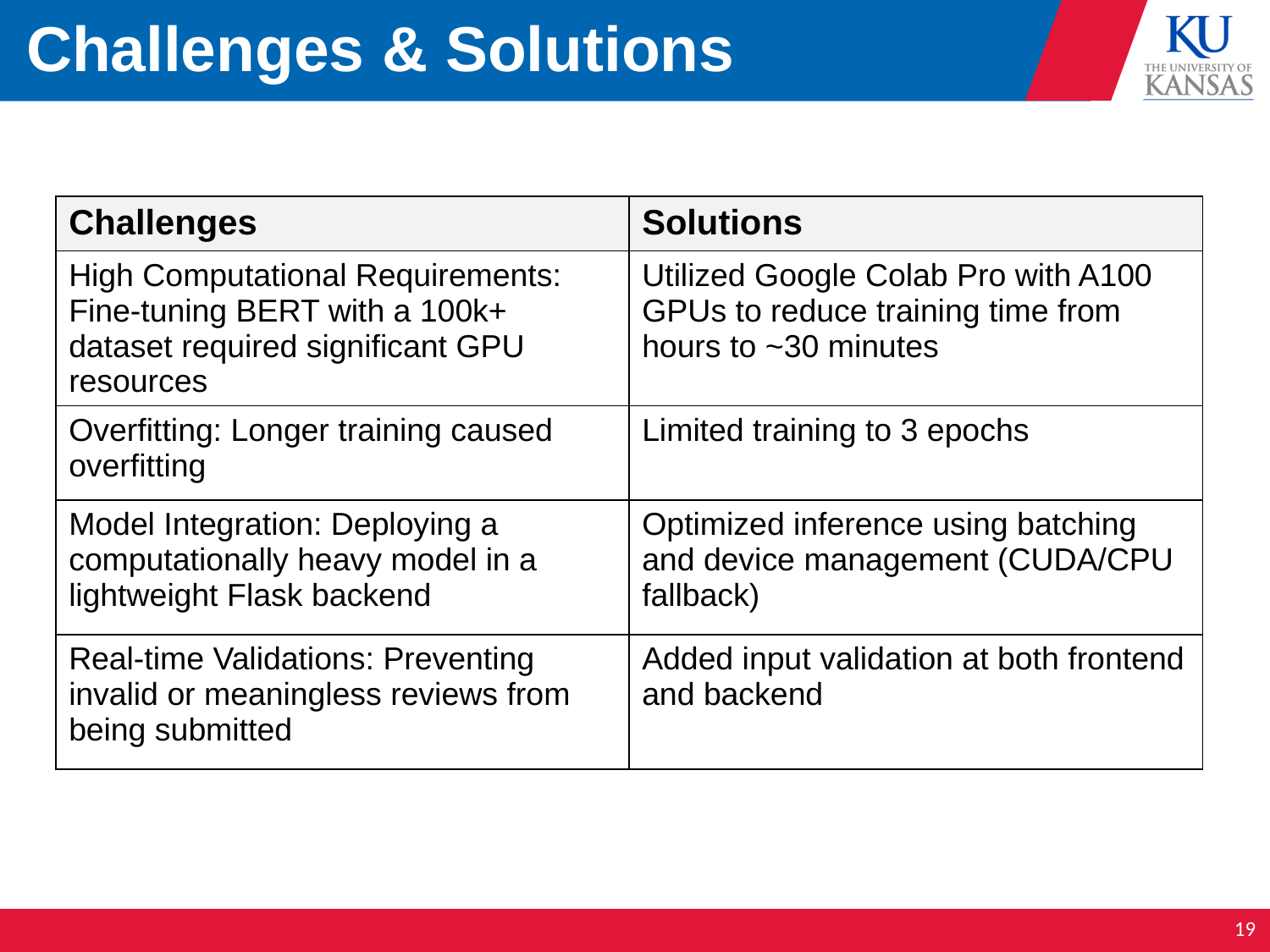

# Challenges & Solutions
| Challenges | Solutions |
| --- | --- |
| High Computational Requirements: Fine-tuning BERT with a 100k+ dataset required significant GPU resources | Utilized Google Colab Pro with A100 GPUs to reduce training time from hours to ~30 minutes |
| Overfitting: Longer training caused overfitting | Limited training to 3 epochs |
| Model Integration: Deploying a computationally heavy model in a lightweight Flask backend | Optimized inference using batching and device management (CUDA/CPU fallback) |
| Real-time Validations: Preventing invalid or meaningless reviews from being submitted | Added input validation at both frontend and backend |
19